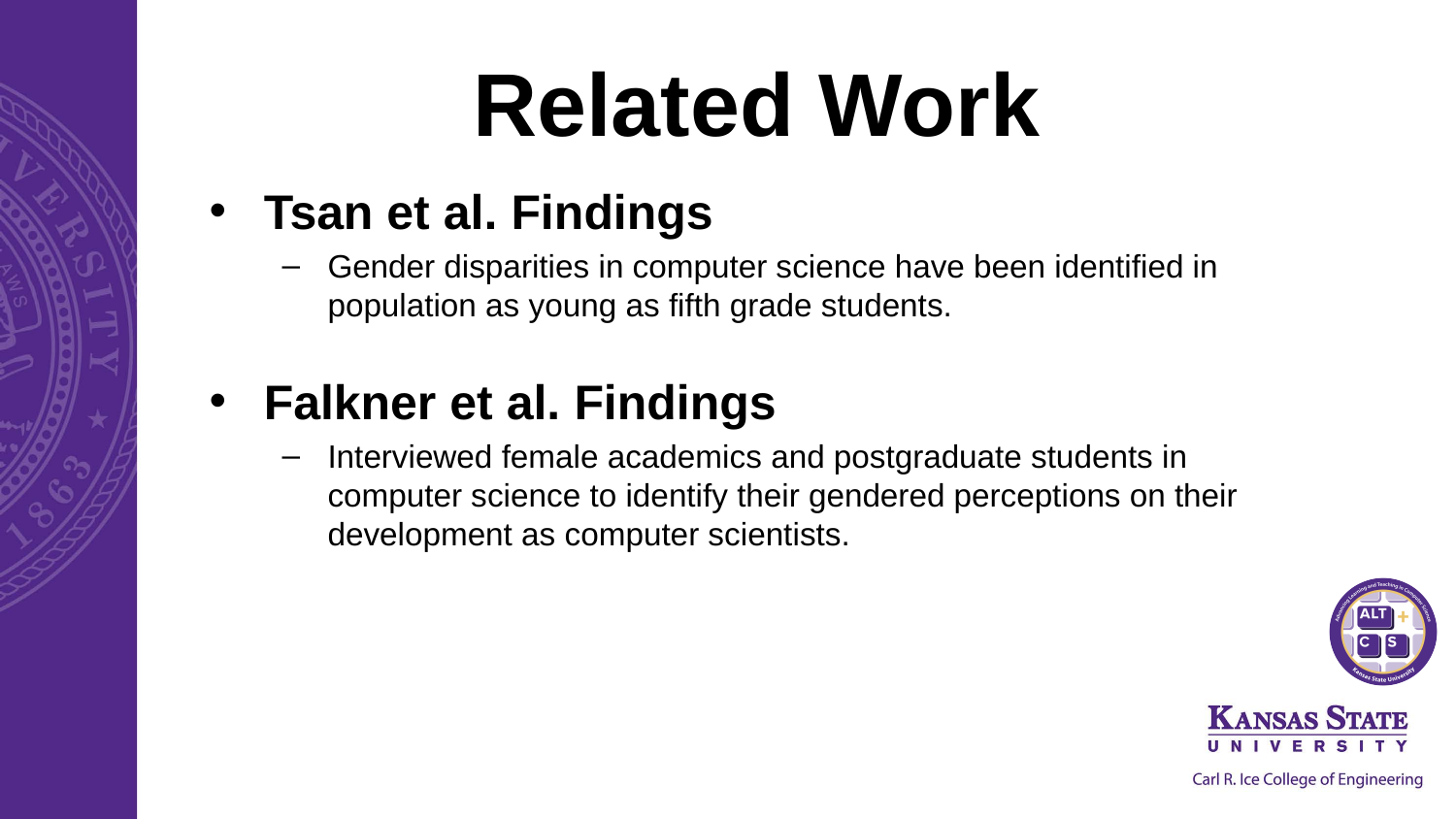

# Related Work

Tsan et al. Findings
Gender disparities in computer science have been identified in population as young as fifth grade students.
Falkner et al. Findings
Interviewed female academics and postgraduate students in computer science to identify their gendered perceptions on their development as computer scientists.